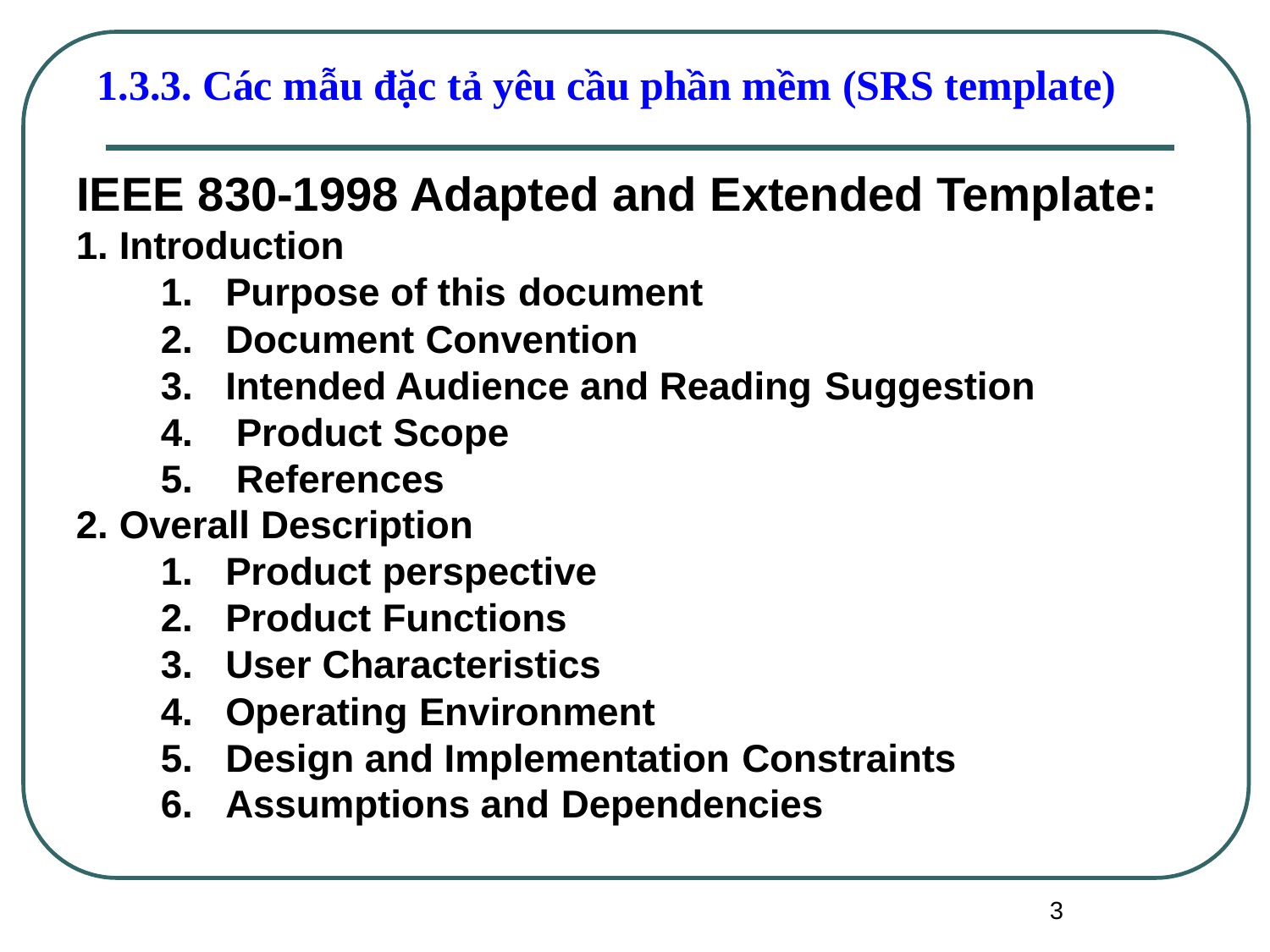

# 1.3.3. Các mẫu đặc tả yêu cầu phần mềm (SRS template)
IEEE 830-1998 Adapted and Extended Template:
Introduction
Purpose of this document
Document Convention
Intended Audience and Reading Suggestion
Product Scope
References
Overall Description
Product perspective
Product Functions
User Characteristics
Operating Environment
Design and Implementation Constraints
Assumptions and Dependencies
3